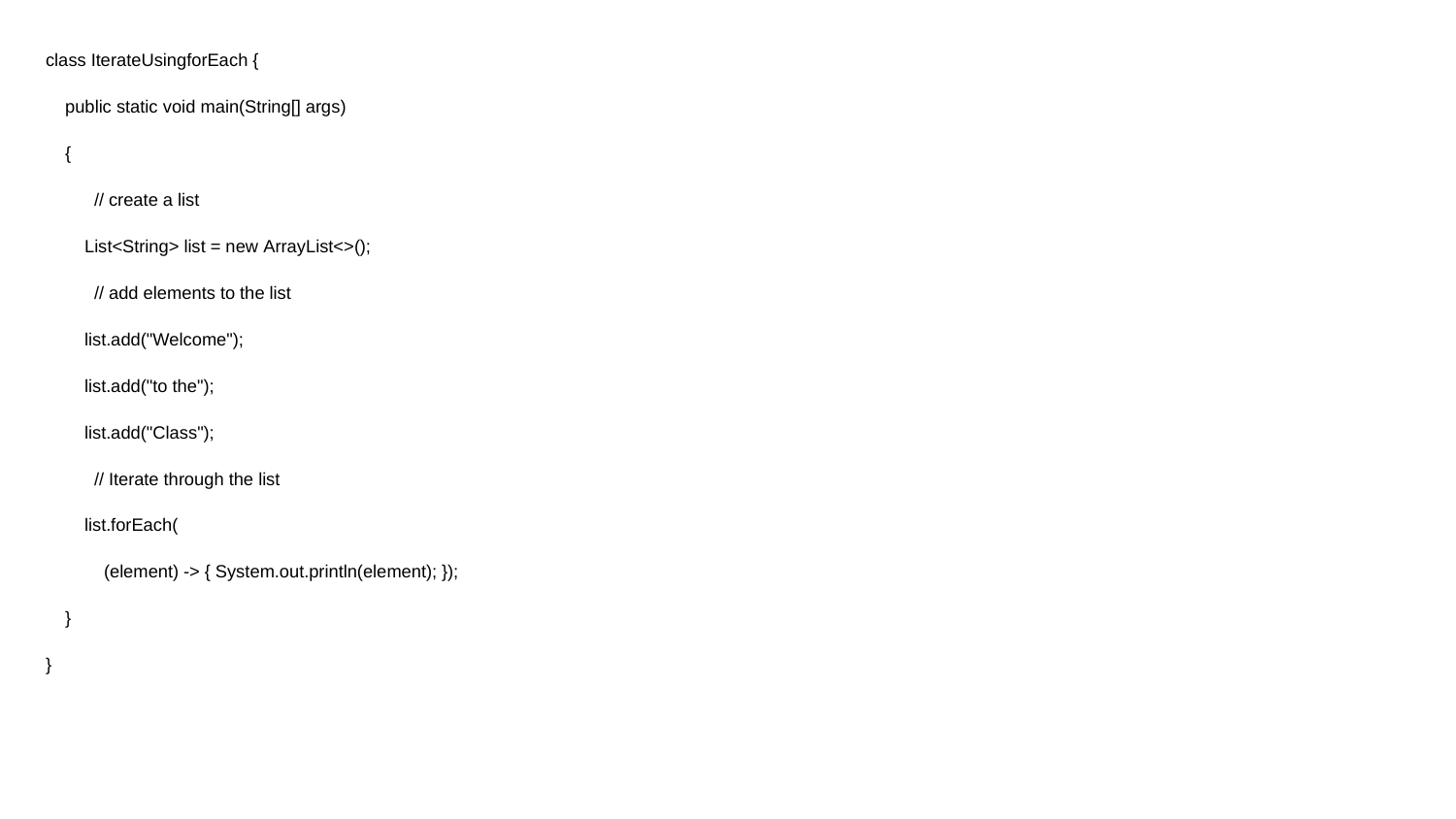

class IterateUsingforEach {
    public static void main(String[] args)
    {
          // create a list
        List<String> list = new ArrayList<>();
          // add elements to the list
        list.add("Welcome");
        list.add("to the");
        list.add("Class");
          // Iterate through the list
        list.forEach(
            (element) -> { System.out.println(element); });
    }
}